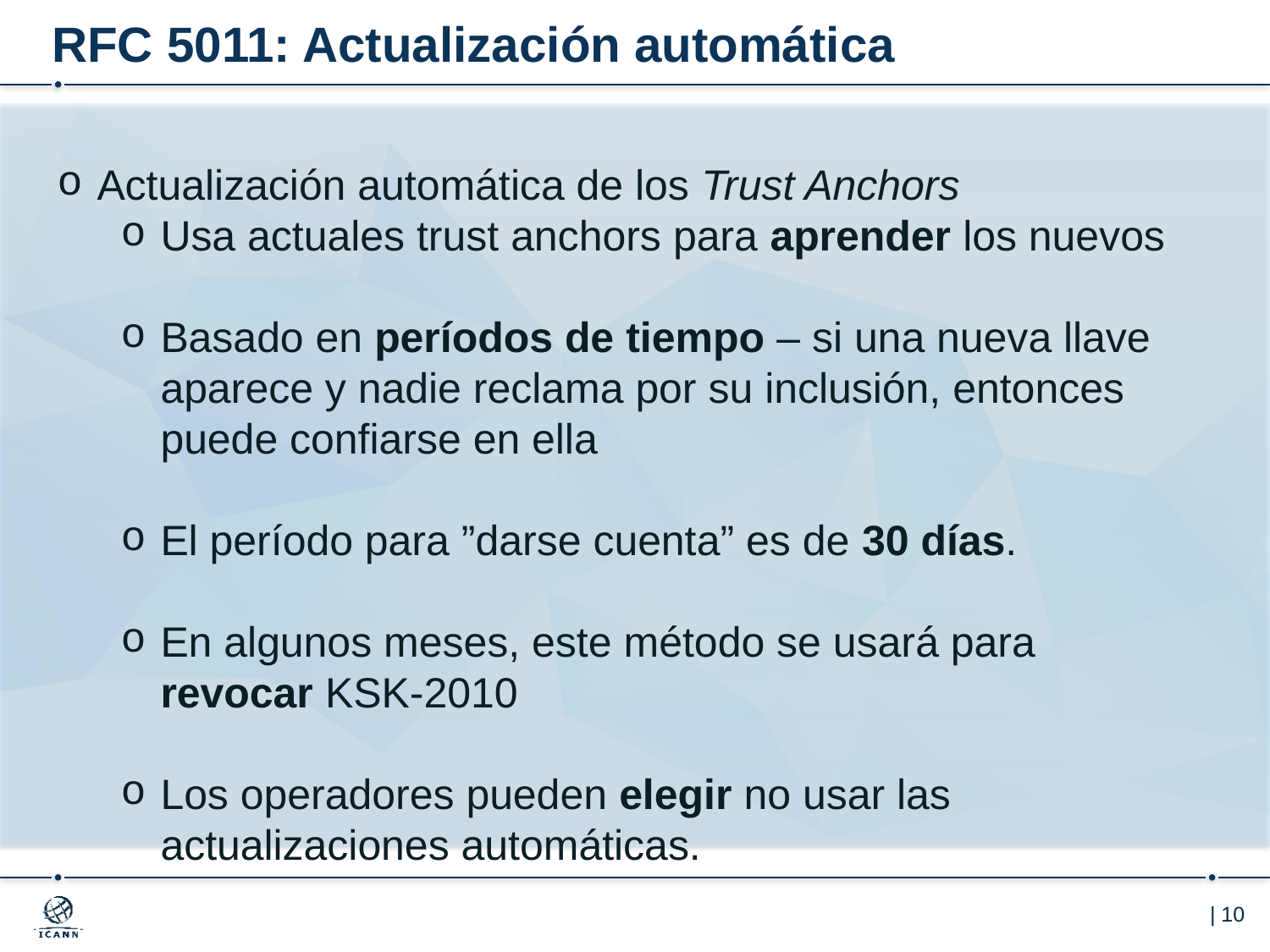

# RFC 5011: Actualización automática
Actualización automática de los Trust Anchors
Usa actuales trust anchors para aprender los nuevos
Basado en períodos de tiempo – si una nueva llave aparece y nadie reclama por su inclusión, entonces puede confiarse en ella
El período para ”darse cuenta” es de 30 días.
En algunos meses, este método se usará para revocar KSK-2010
Los operadores pueden elegir no usar las actualizaciones automáticas.